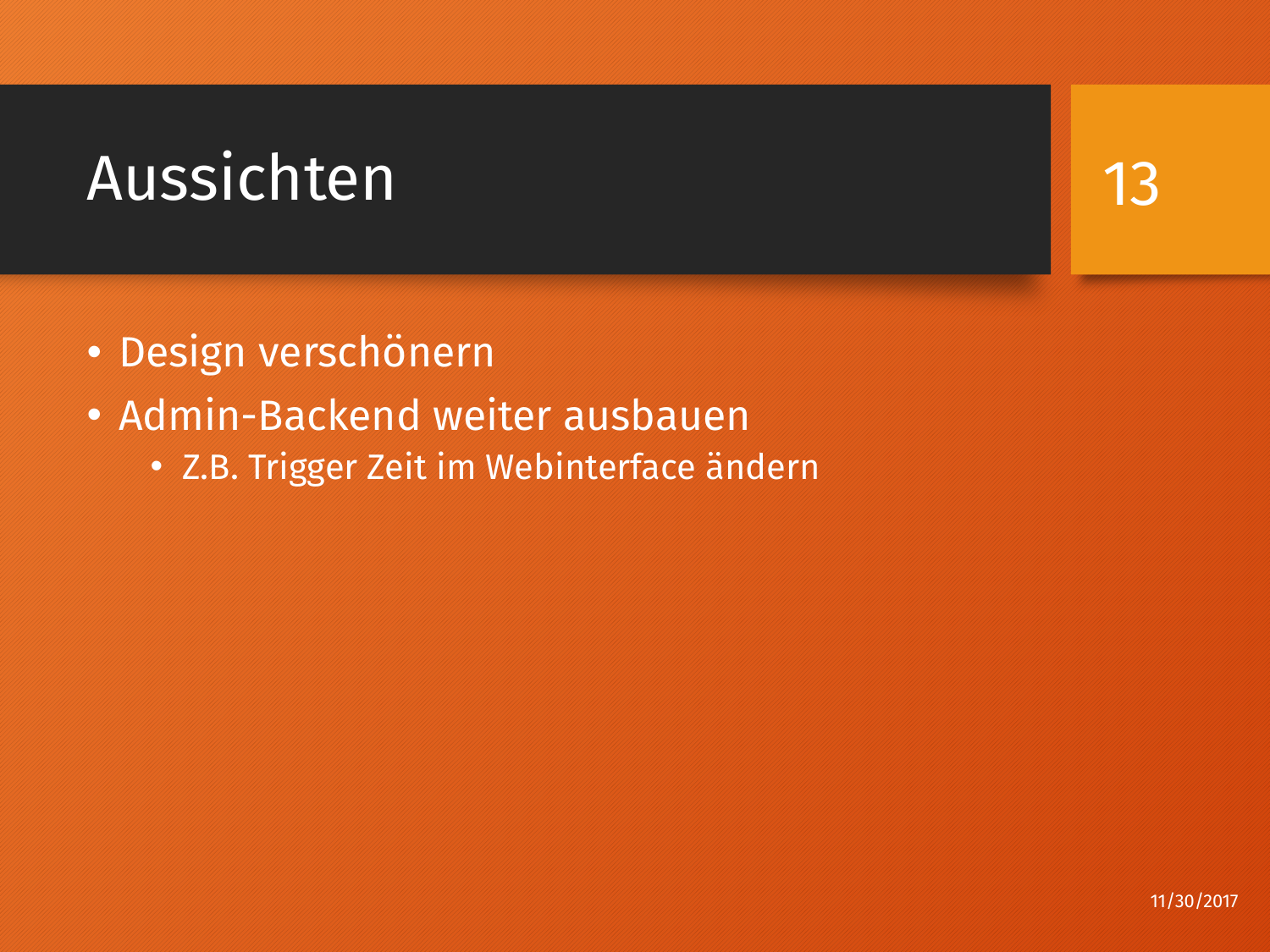

# Aussichten
13
Design verschönern
Admin-Backend weiter ausbauen
Z.B. Trigger Zeit im Webinterface ändern

11/30/2017